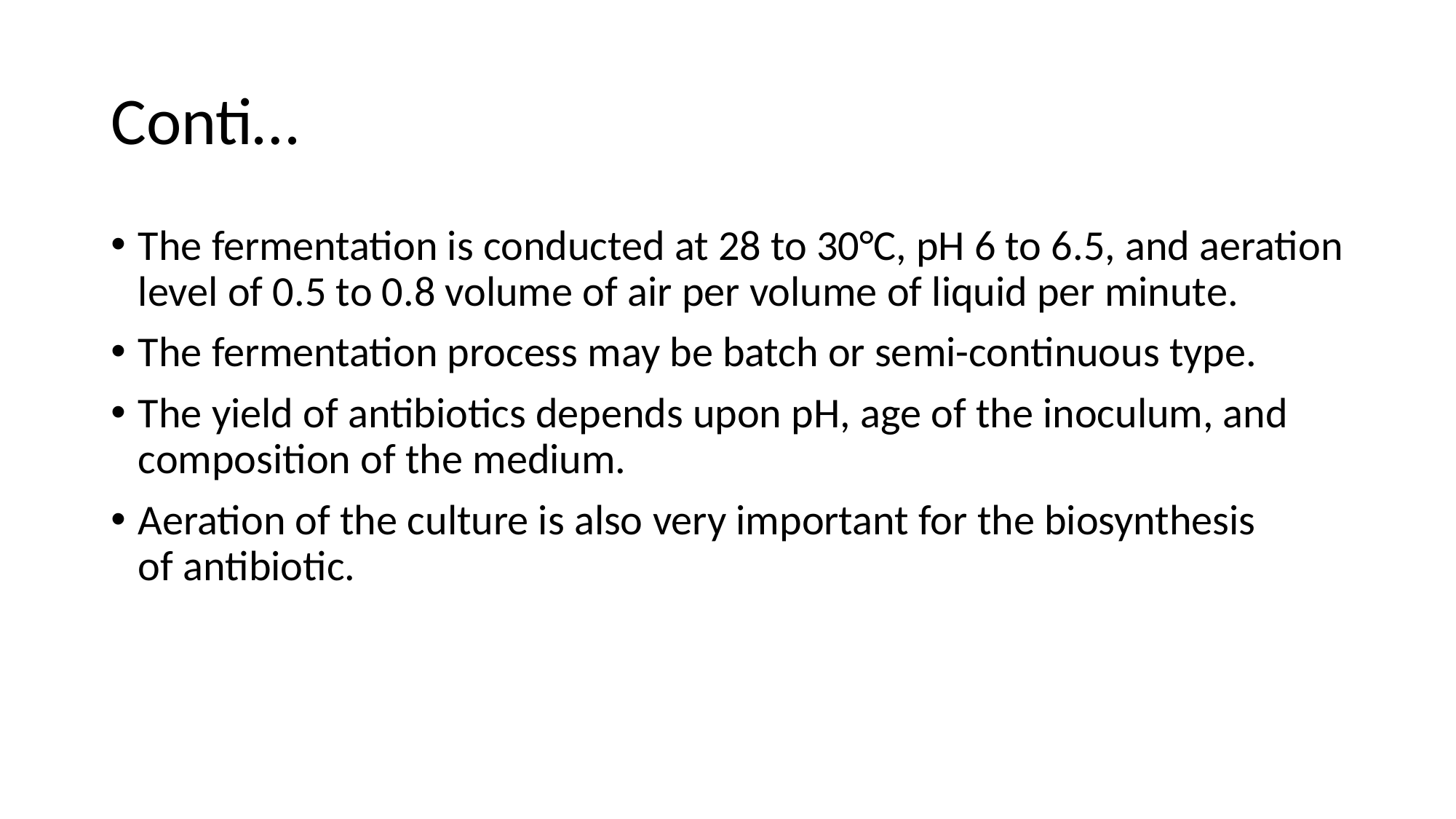

# Conti…
The fermentation is conducted at 28 to 30°C, pH 6 to 6.5, and aeration level of 0.5 to 0.8 volume of air per volume of liquid per minute.
The fermentation process may be batch or semi-continuous type.
The yield of antibiotics depends upon pH, age of the inoculum, and composition of the medium.
Aeration of the culture is also very important for the biosynthesis of antibiotic.